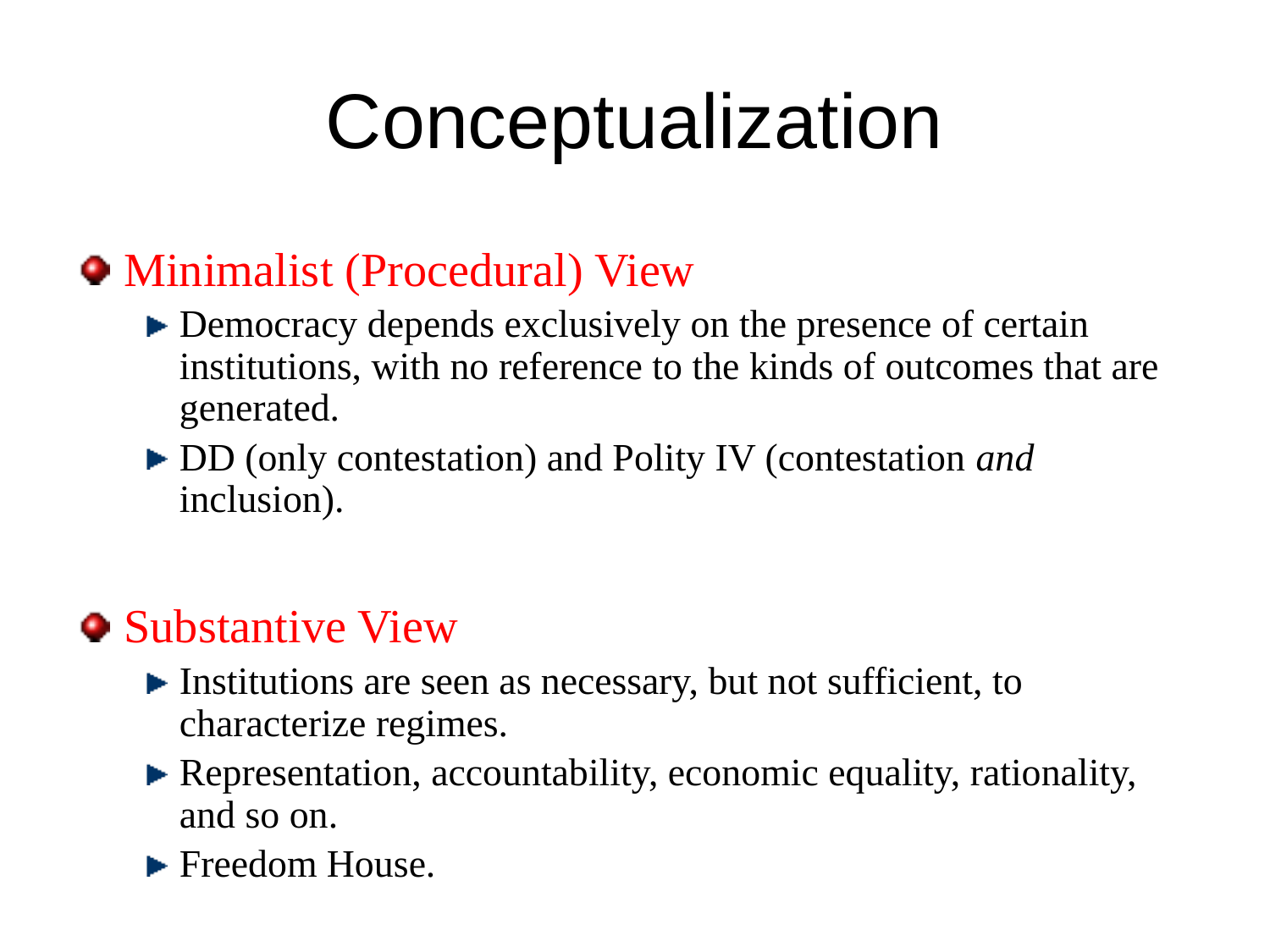

# Conceptualization
Minimalist (Procedural) View
Democracy depends exclusively on the presence of certain institutions, with no reference to the kinds of outcomes that are generated.
DD (only contestation) and Polity IV (contestation and inclusion).

Substantive View
Institutions are seen as necessary, but not sufficient, to characterize regimes.
Representation, accountability, economic equality, rationality, and so on.
Freedom House.